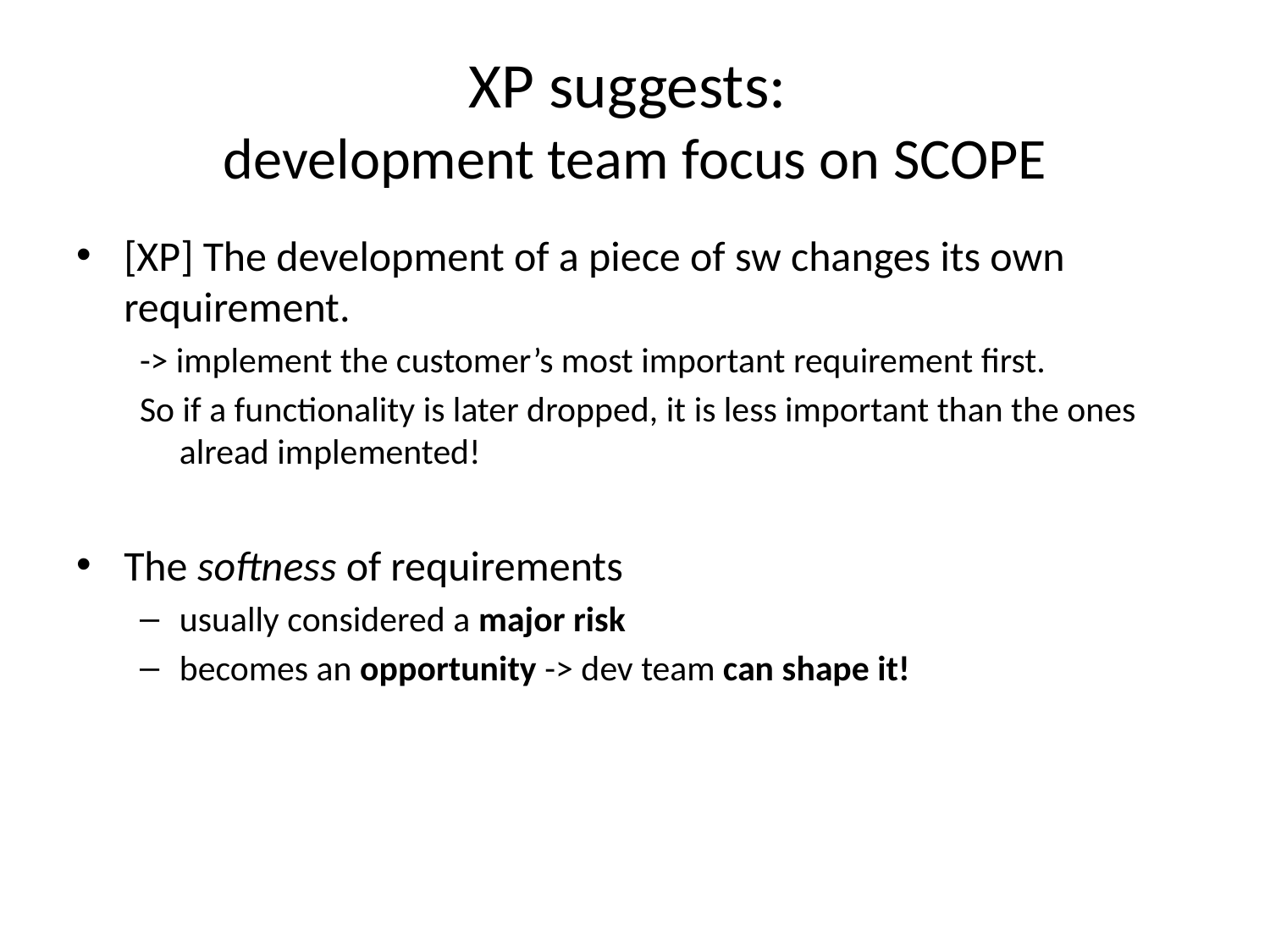

# XP suggests: development team focus on SCOPE
[XP] The development of a piece of sw changes its own requirement.
-> implement the customer’s most important requirement first.
So if a functionality is later dropped, it is less important than the ones alread implemented!

The softness of requirements
usually considered a major risk
becomes an opportunity -> dev team can shape it!